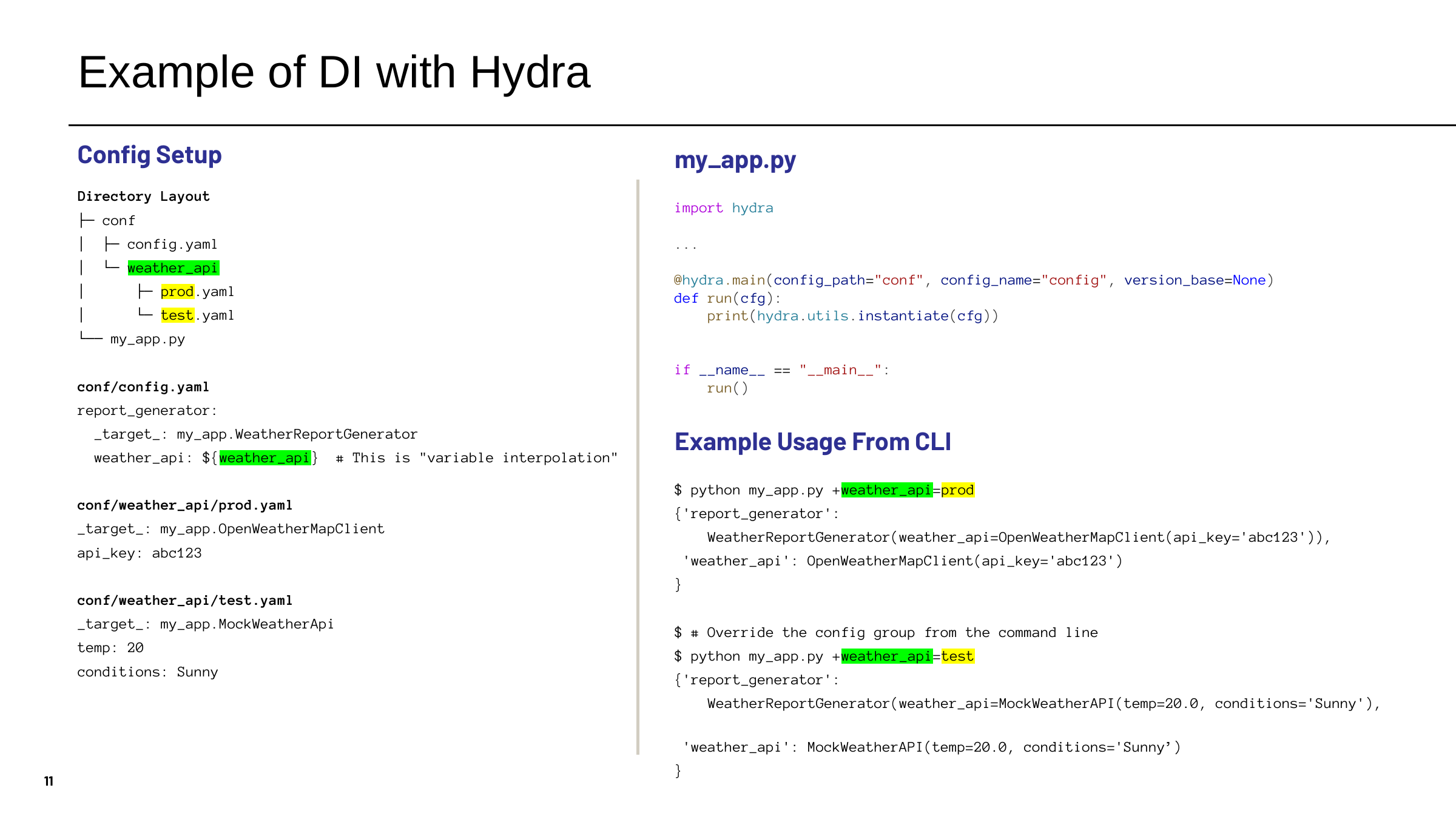

# Example of DI with Hydra
Config Setup
my_app.py
Directory Layout
├─ conf
│  ├─ config.yaml
│  └─ weather_api
│      ├─ prod.yaml
│      └─ test.yaml
└── my_app.py

conf/config.yaml
report_generator:
  _target_: my_app.WeatherReportGenerator
  weather_api: ${weather_api}  # This is "variable interpolation"

conf/weather_api/prod.yaml
_target_: my_app.OpenWeatherMapClient
api_key: abc123

conf/weather_api/test.yaml
_target_: my_app.MockWeatherApi
temp: 20
conditions: Sunny

import hydra
...
@hydra.main(config_path="conf", config_name="config", version_base=None)
def run(cfg):
    print(hydra.utils.instantiate(cfg))

if __name__ == "__main__":
    run()

Example Usage From CLI

$ python my_app.py +weather_api=prod
{'report_generator':
    WeatherReportGenerator(weather_api=OpenWeatherMapClient(api_key='abc123')),
 'weather_api': OpenWeatherMapClient(api_key='abc123')
}

$ # Override the config group from the command line
$ python my_app.py +weather_api=test
{'report_generator':
    WeatherReportGenerator(weather_api=MockWeatherAPI(temp=20.0, conditions='Sunny'),
 'weather_api': MockWeatherAPI(temp=20.0, conditions='Sunny’)
}

11